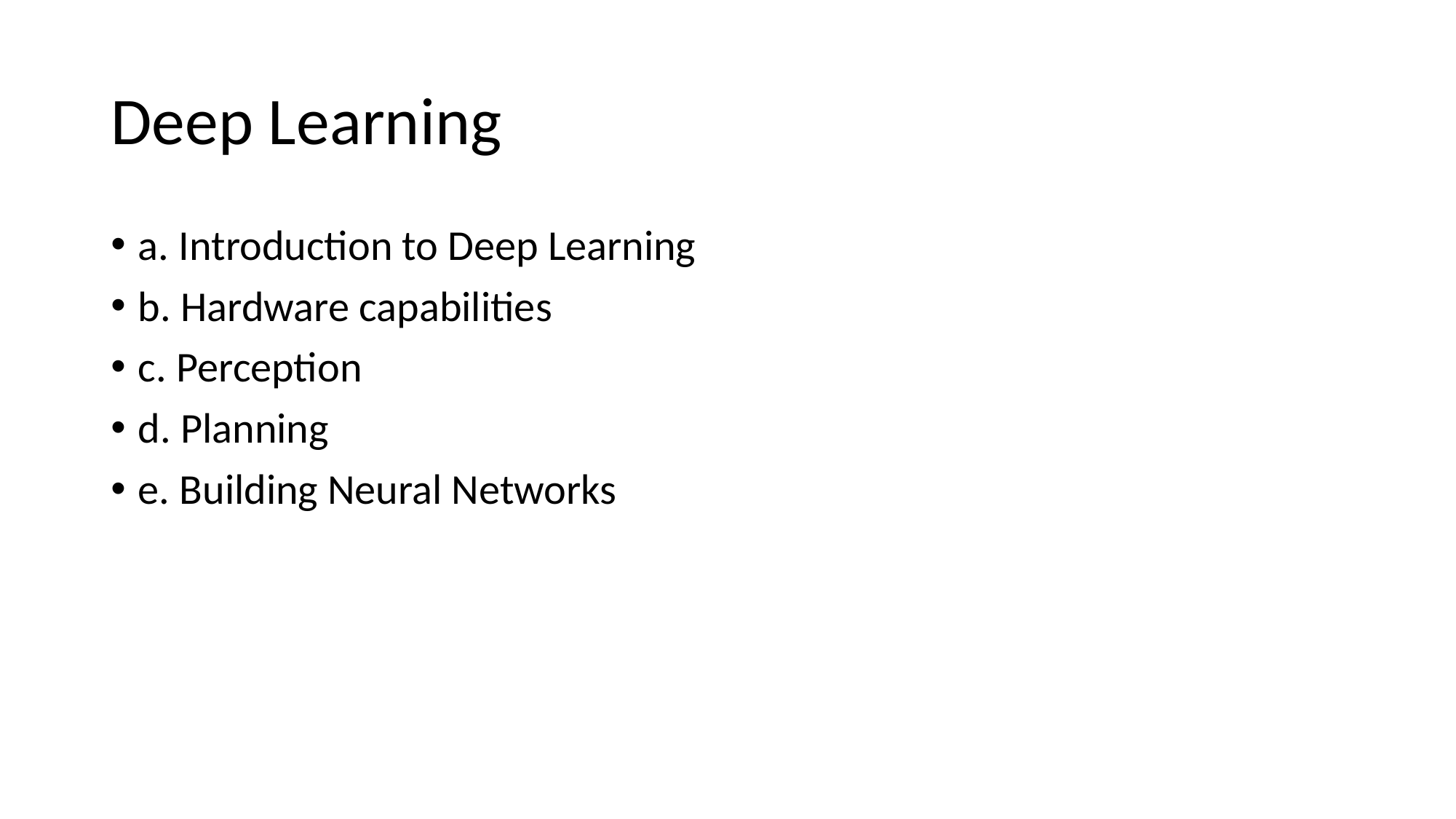

# Deep Learning
a. Introduction to Deep Learning
b. Hardware capabilities
c. Perception
d. Planning
e. Building Neural Networks